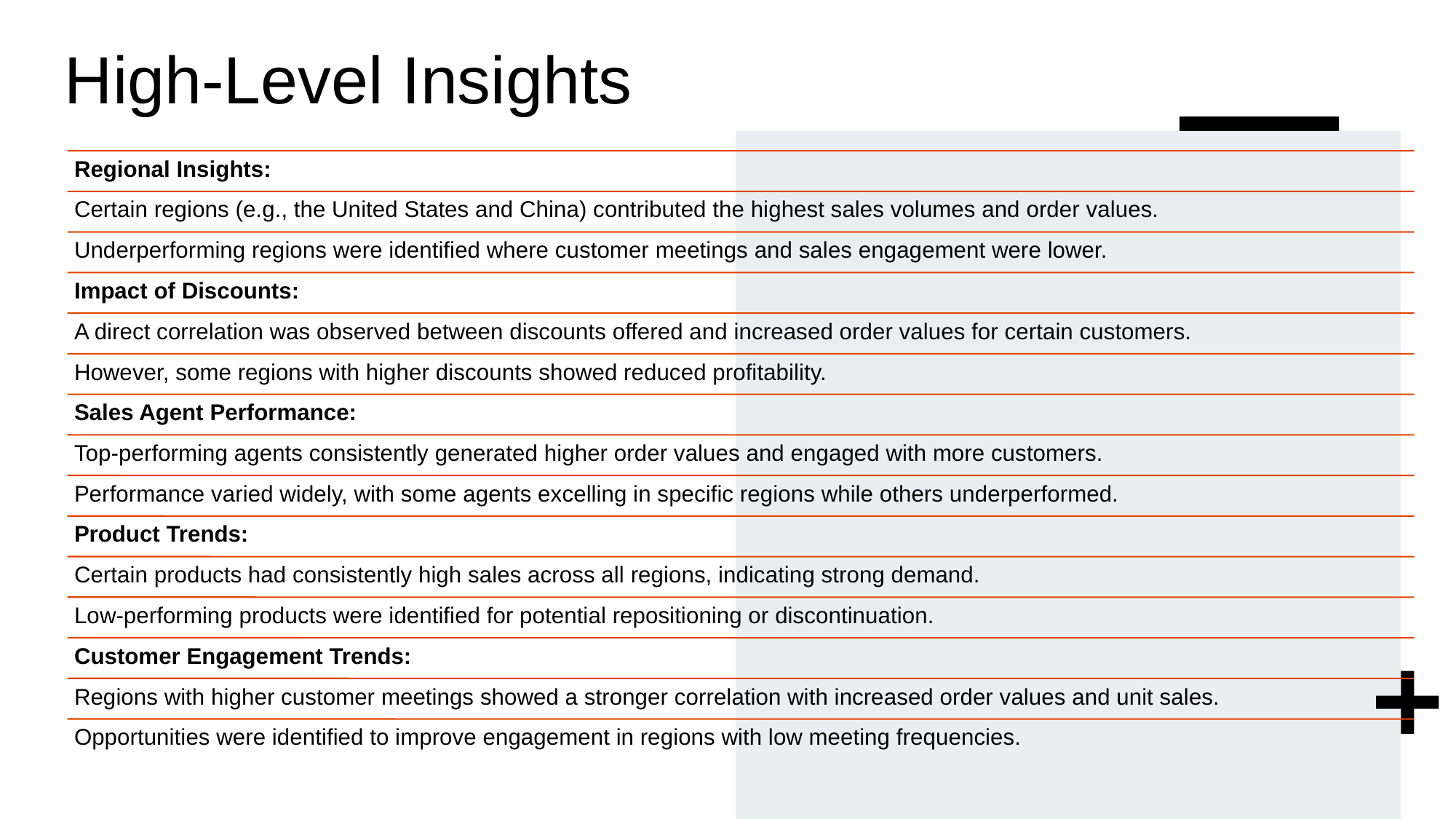

# High-Level Insights
Regional Insights:
Certain regions (e.g., the United States and China) contributed the highest sales volumes and order values.
Underperforming regions were identified where customer meetings and sales engagement were lower.
Impact of Discounts:
A direct correlation was observed between discounts offered and increased order values for certain customers.
However, some regions with higher discounts showed reduced profitability.
Sales Agent Performance:
Top-performing agents consistently generated higher order values and engaged with more customers.
Performance varied widely, with some agents excelling in specific regions while others underperformed.
Product Trends:
Certain products had consistently high sales across all regions, indicating strong demand.
Low-performing products were identified for potential repositioning or discontinuation.
Customer Engagement Trends:
Regions with higher customer meetings showed a stronger correlation with increased order values and unit sales.
Opportunities were identified to improve engagement in regions with low meeting frequencies.